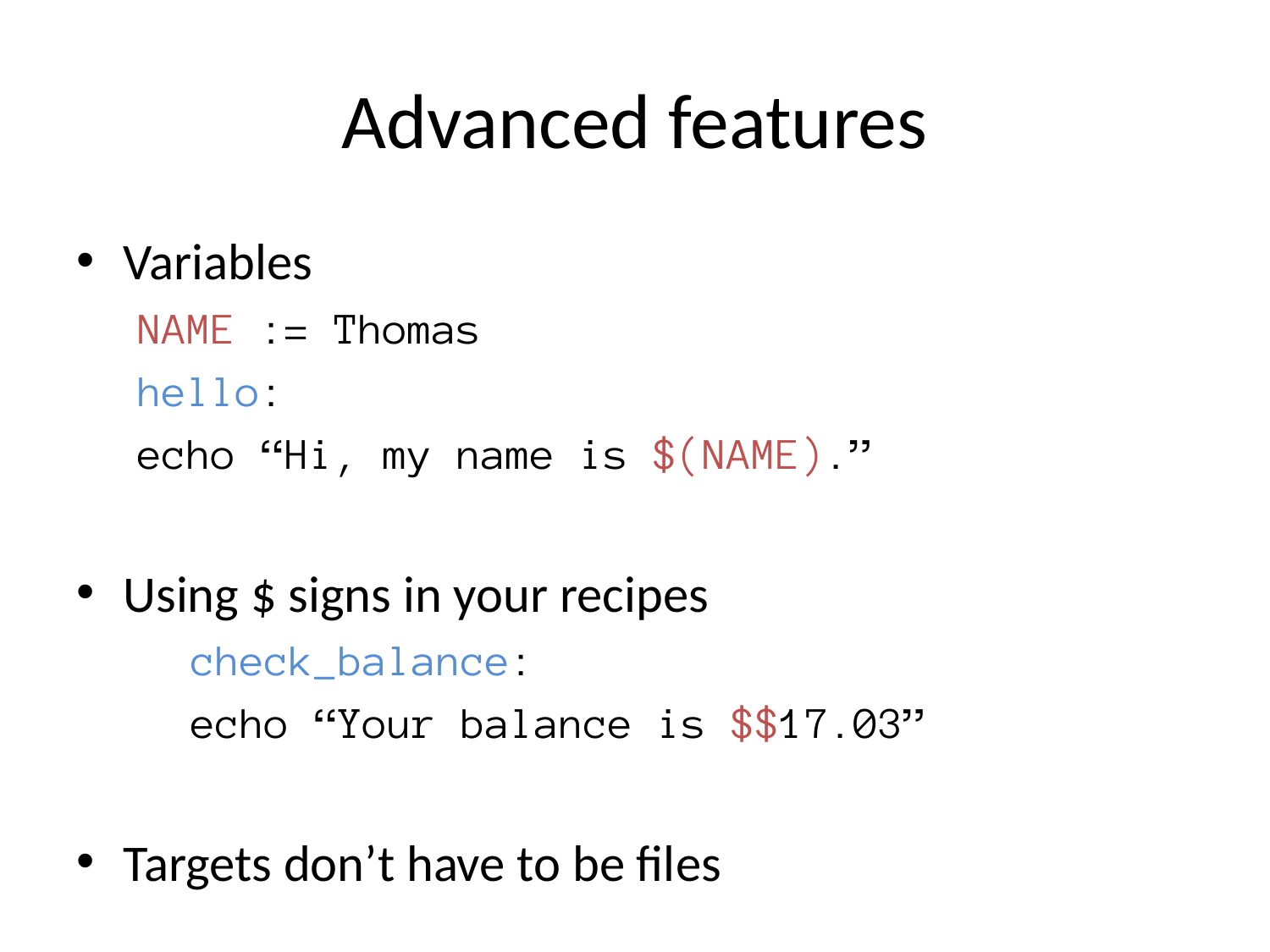

# Advanced features
Variables
NAME := Thomas
hello:
	echo “Hi, my name is $(NAME).”

Using $ signs in your recipes
	check_balance:
		echo “Your balance is $$17.03”

Targets don’t have to be files